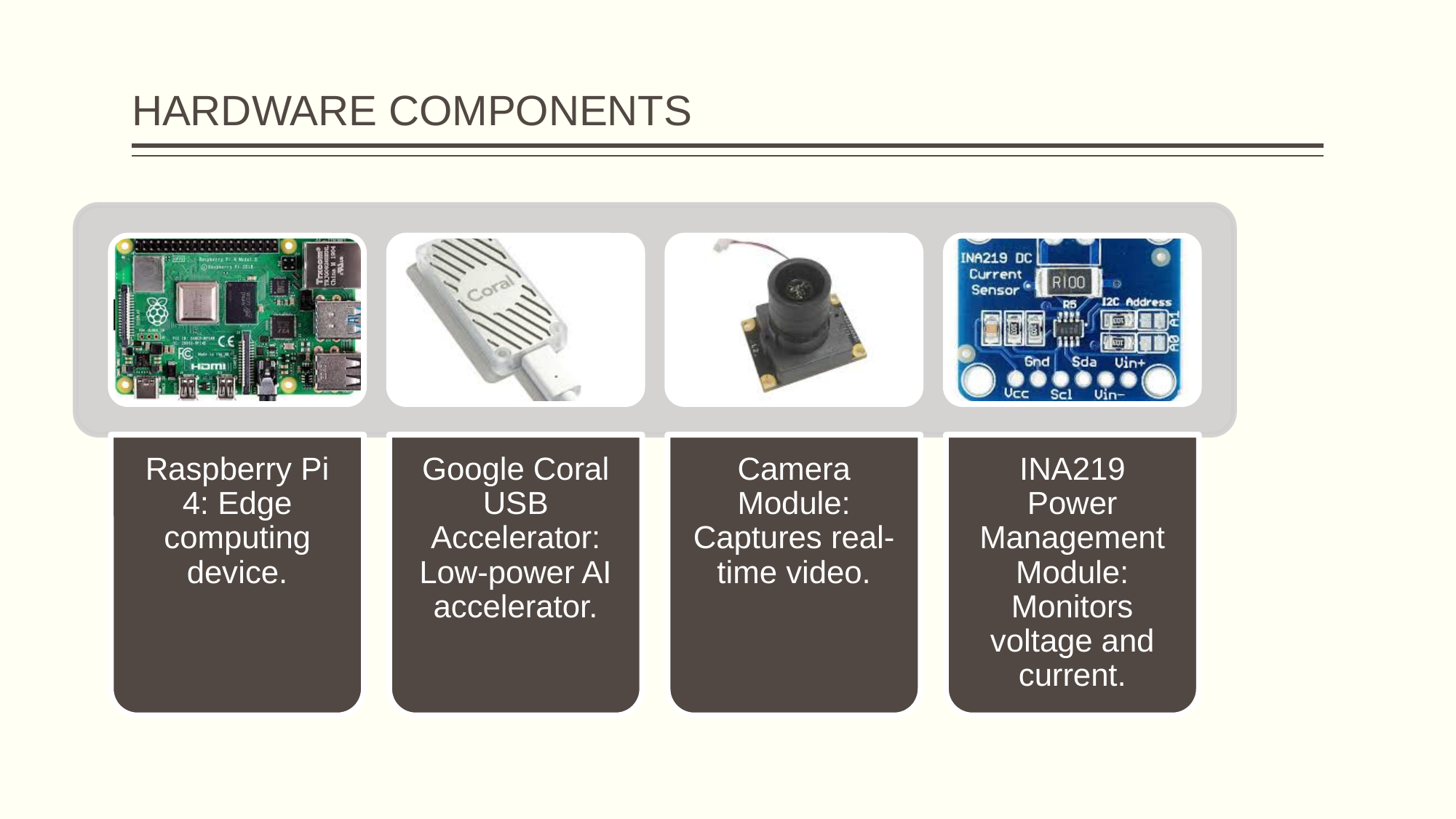

# HARDWARE COMPONENTS
Raspberry Pi 4: Edge computing device.
Google Coral USB Accelerator: Low-power AI accelerator.
Camera Module: Captures real-time video.
INA219 Power Management Module: Monitors voltage and current.